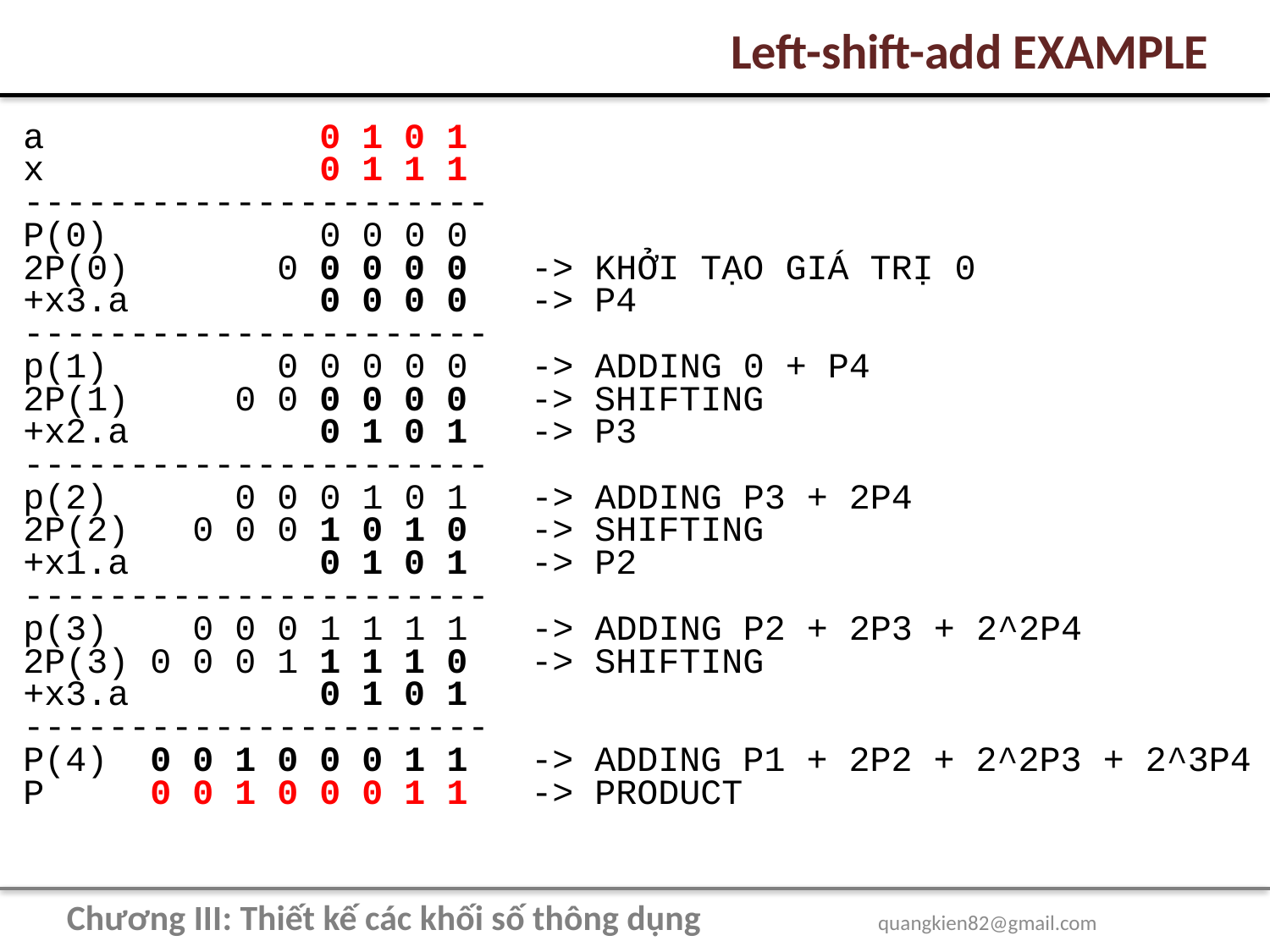

Left-shift-add EXAMPLE
a             0 1 0 1
x             0 1 1 1
----------------------
P(0)          0 0 0 0
2P(0)       0 0 0 0 0   -> KHỞI TẠO GIÁ TRỊ 0
+x3.a         0 0 0 0   -> P4
----------------------
p(1)        0 0 0 0 0   -> ADDING 0 + P4
2P(1)     0 0 0 0 0 0   -> SHIFTING
+x2.a         0 1 0 1   -> P3
----------------------
p(2)      0 0 0 1 0 1   -> ADDING P3 + 2P4
2P(2)   0 0 0 1 0 1 0   -> SHIFTING
+x1.a         0 1 0 1   -> P2
----------------------
p(3)    0 0 0 1 1 1 1   -> ADDING P2 + 2P3 + 2^2P4
2P(3) 0 0 0 1 1 1 1 0   -> SHIFTING
+x3.a         0 1 0 1
----------------------
P(4)  0 0 1 0 0 0 1 1   -> ADDING P1 + 2P2 + 2^2P3 + 2^3P4
P     0 0 1 0 0 0 1 1   -> PRODUCT
Chương III: Thiết kế các khối số thông dụng                      quangkien82@gmail.com